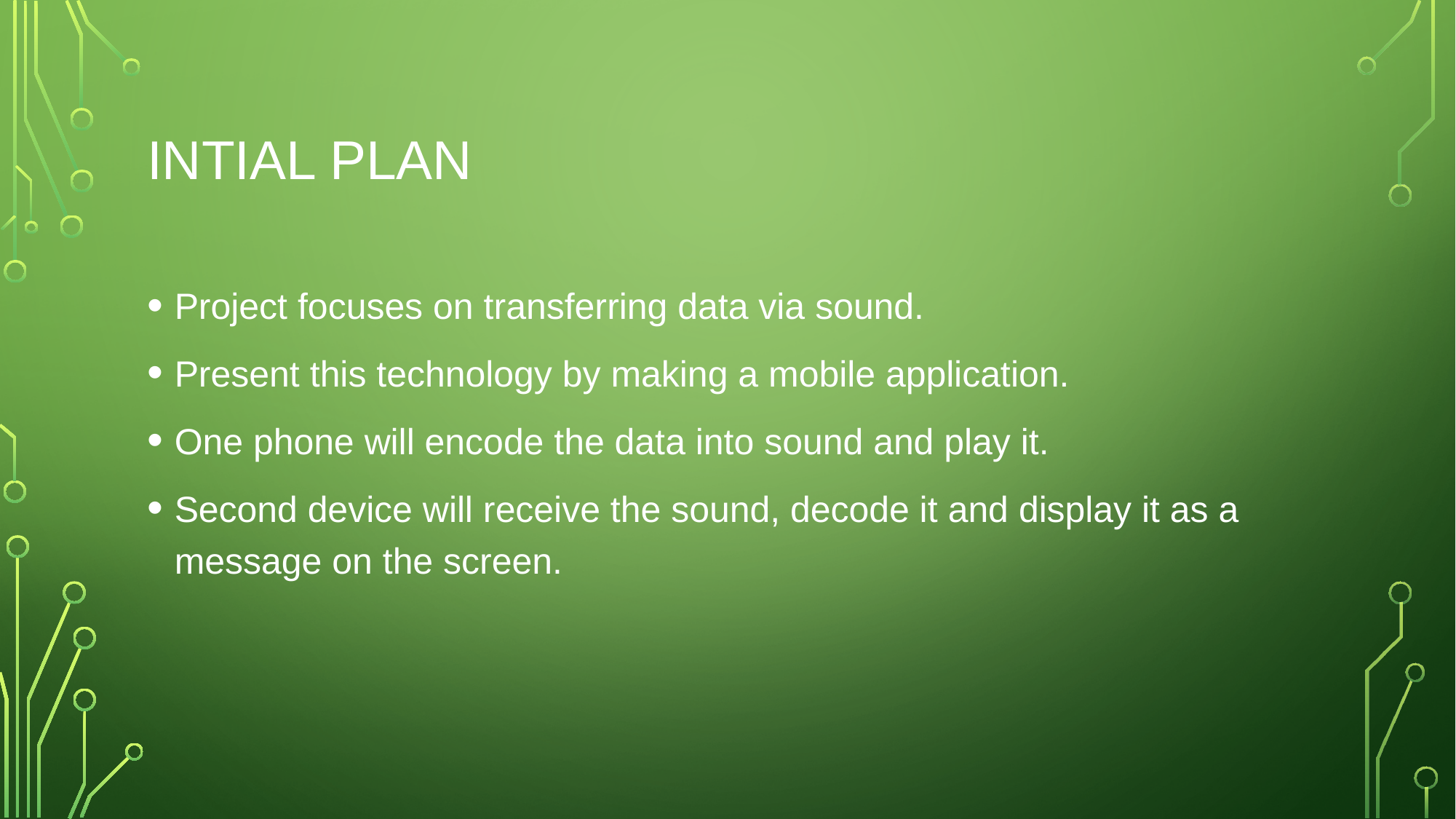

# INTIAL PLAN
Project focuses on transferring data via sound.
Present this technology by making a mobile application.
One phone will encode the data into sound and play it.
Second device will receive the sound, decode it and display it as a message on the screen.